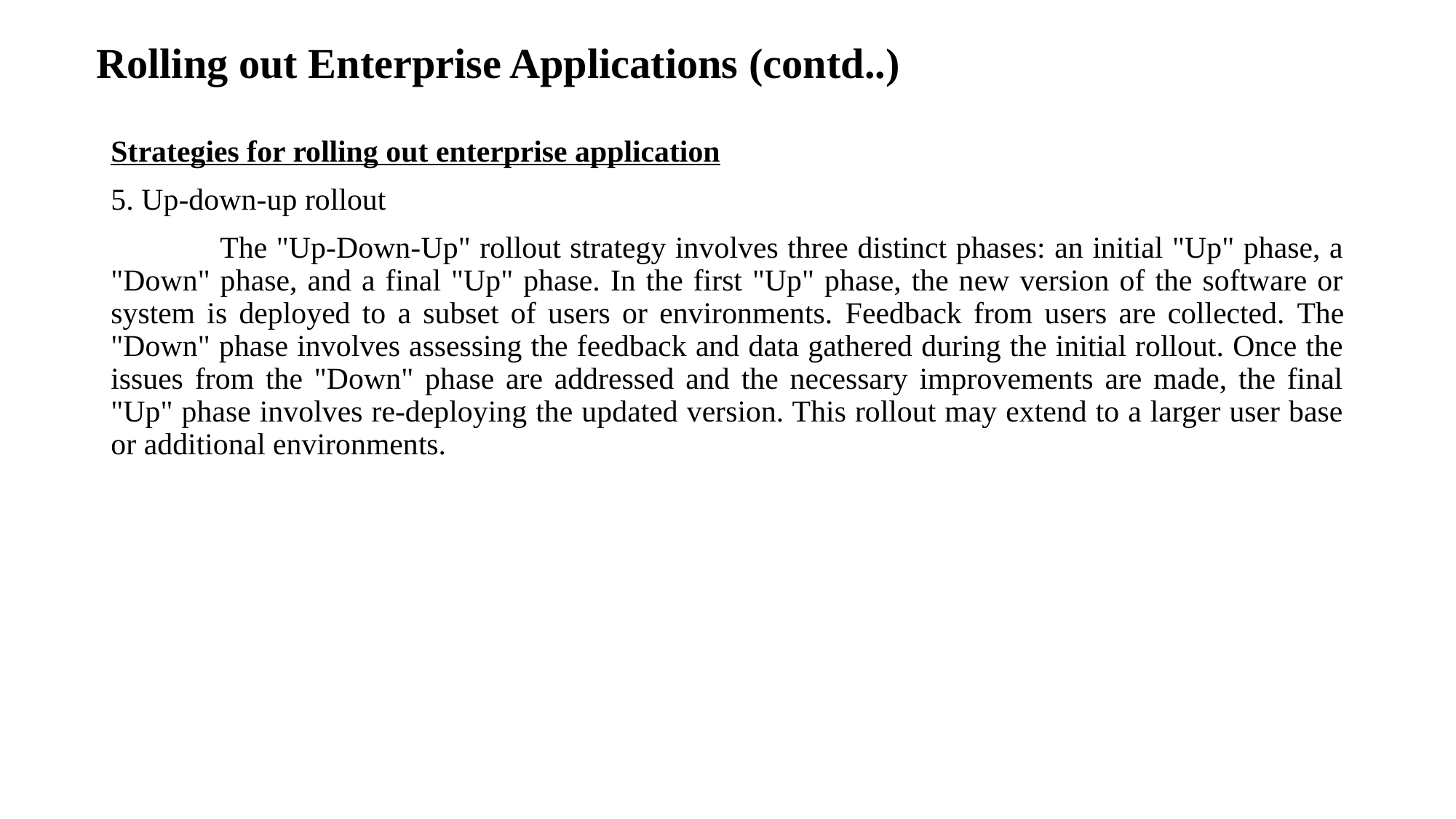

# Rolling out Enterprise Applications (contd..)
Strategies for rolling out enterprise application
5. Up-down-up rollout
	The "Up-Down-Up" rollout strategy involves three distinct phases: an initial "Up" phase, a "Down" phase, and a final "Up" phase. In the first "Up" phase, the new version of the software or system is deployed to a subset of users or environments. Feedback from users are collected. The "Down" phase involves assessing the feedback and data gathered during the initial rollout. Once the issues from the "Down" phase are addressed and the necessary improvements are made, the final "Up" phase involves re-deploying the updated version. This rollout may extend to a larger user base or additional environments.